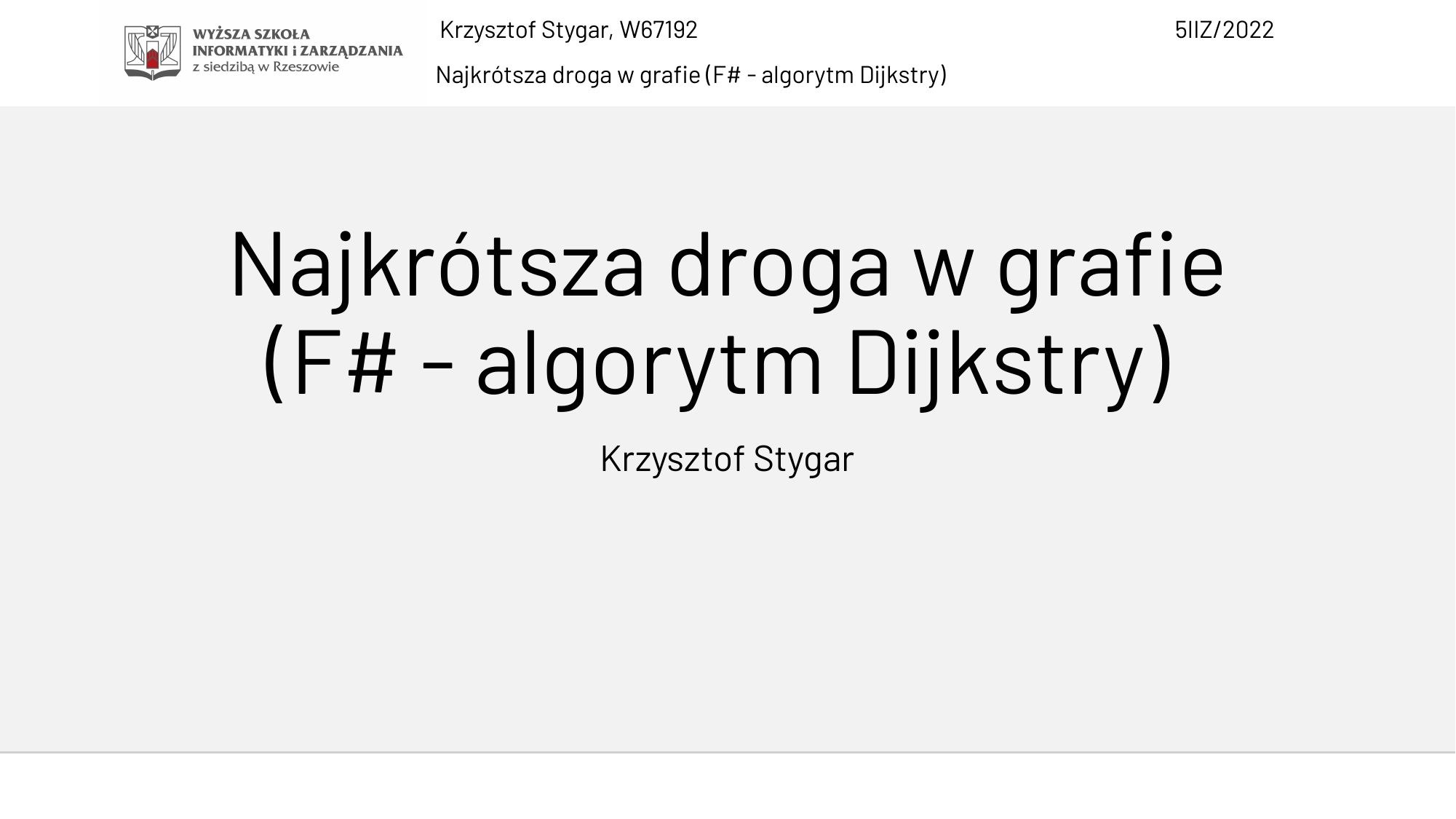

# Najkrótsza droga w grafie (F# - algorytm Dijkstry)
Krzysztof Stygar